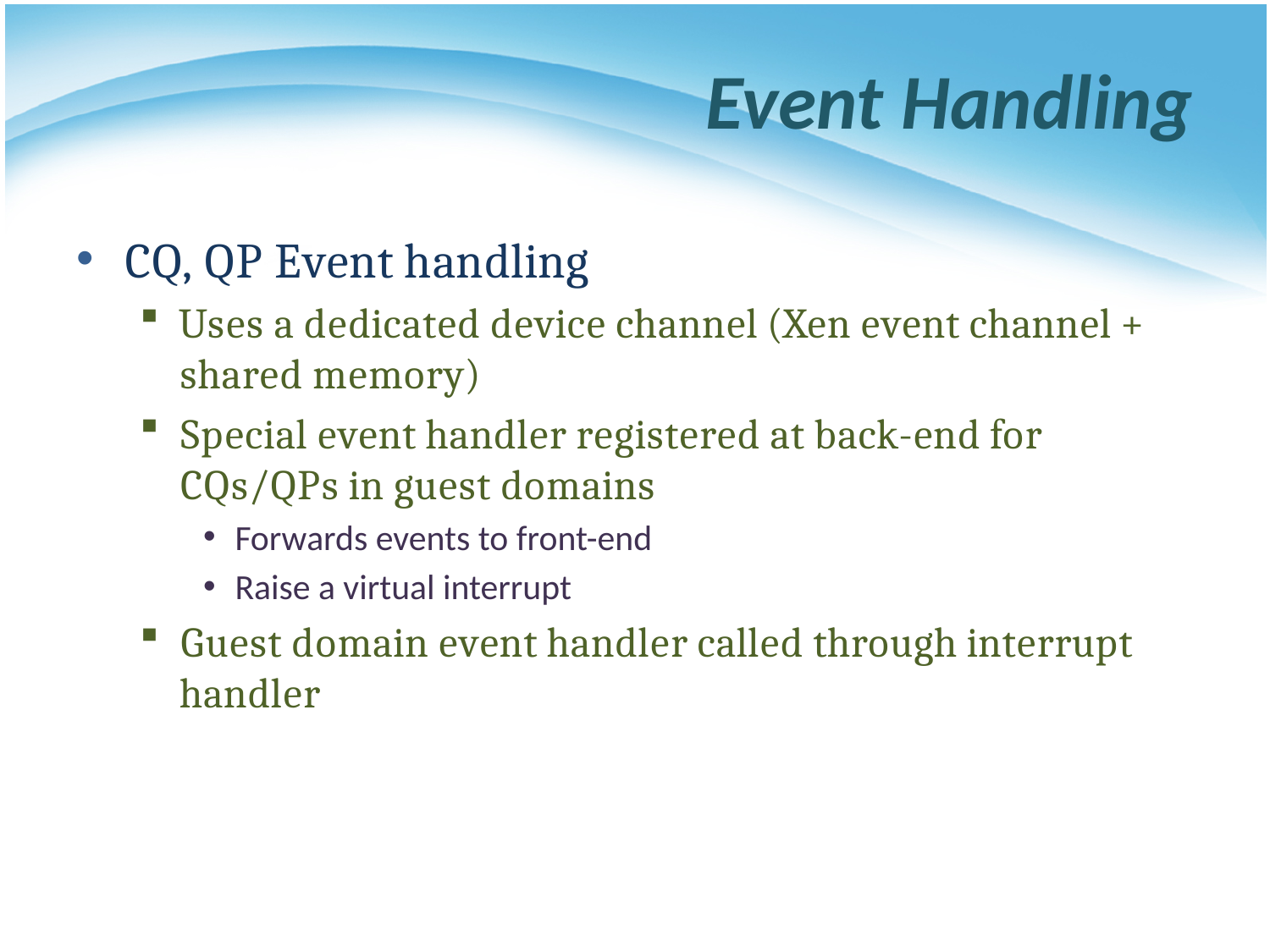

# Event Handling
CQ, QP Event handling
Uses a dedicated device channel (Xen event channel + shared memory)
Special event handler registered at back-end for CQs/QPs in guest domains
Forwards events to front-end
Raise a virtual interrupt
Guest domain event handler called through interrupt handler